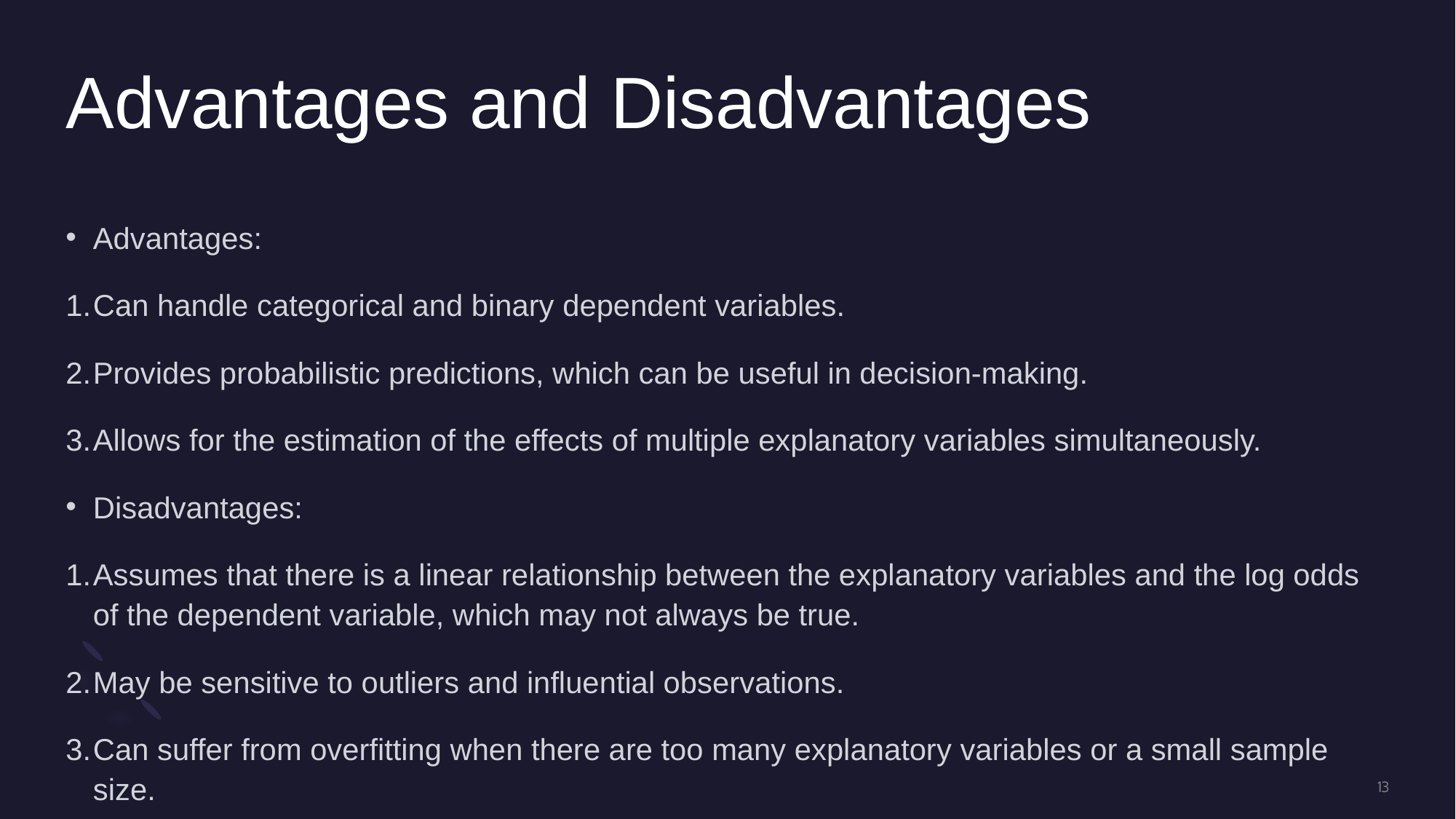

# Advantages and Disadvantages
Advantages:
Can handle categorical and binary dependent variables.
Provides probabilistic predictions, which can be useful in decision-making.
Allows for the estimation of the effects of multiple explanatory variables simultaneously.
Disadvantages:
Assumes that there is a linear relationship between the explanatory variables and the log odds of the dependent variable, which may not always be true.
May be sensitive to outliers and influential observations.
Can suffer from overfitting when there are too many explanatory variables or a small sample size.

13